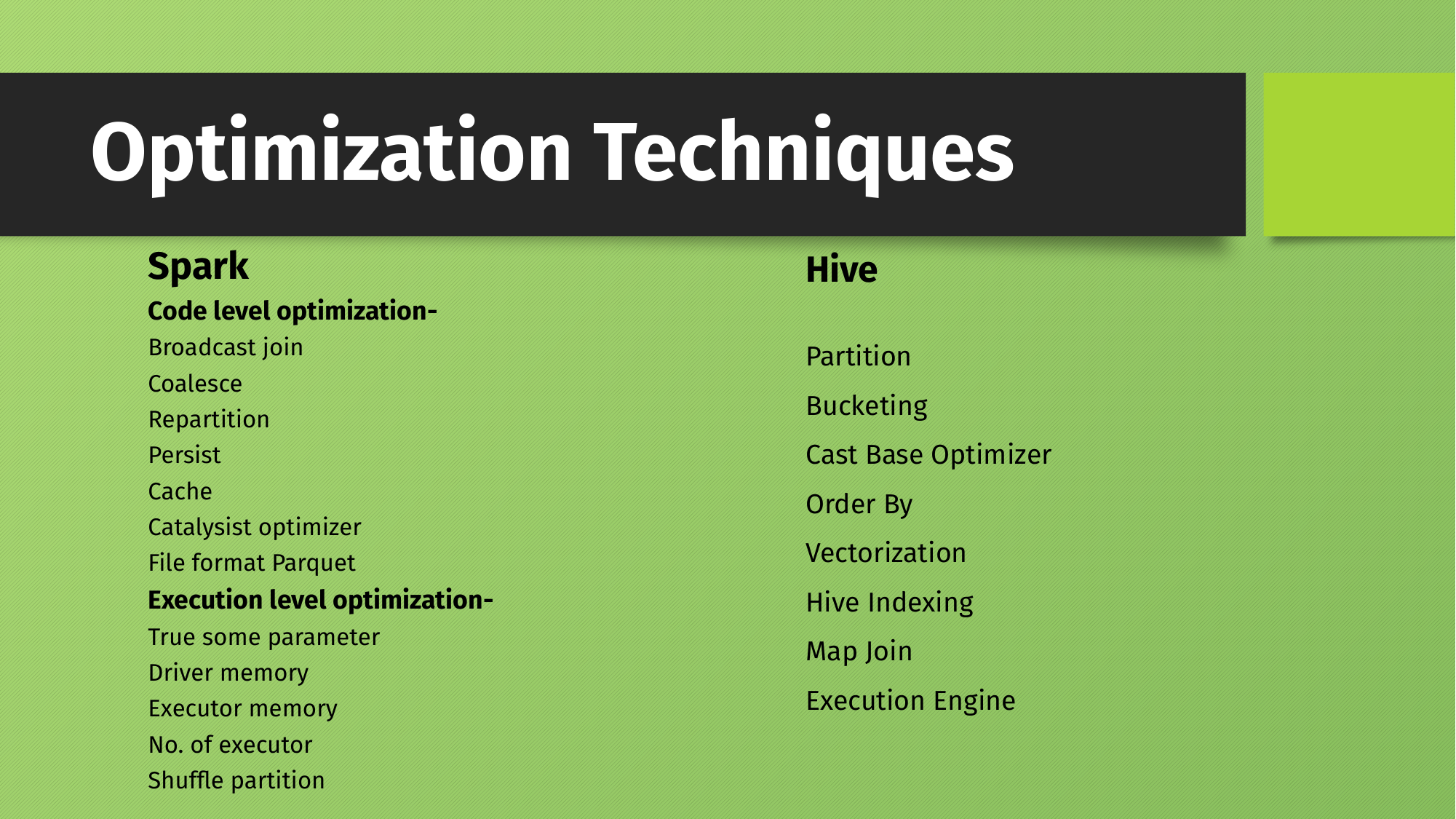

# Optimization Techniques
Spark
Code level optimization-
Broadcast join
Coalesce
Repartition
Persist
Cache
Catalysist optimizer
File format Parquet
Execution level optimization-
True some parameter
Driver memory
Executor memory
No. of executor
Shuffle partition
Hive

Partition
Bucketing
Cast Base Optimizer
Order By
Vectorization
Hive Indexing
Map Join
Execution Engine